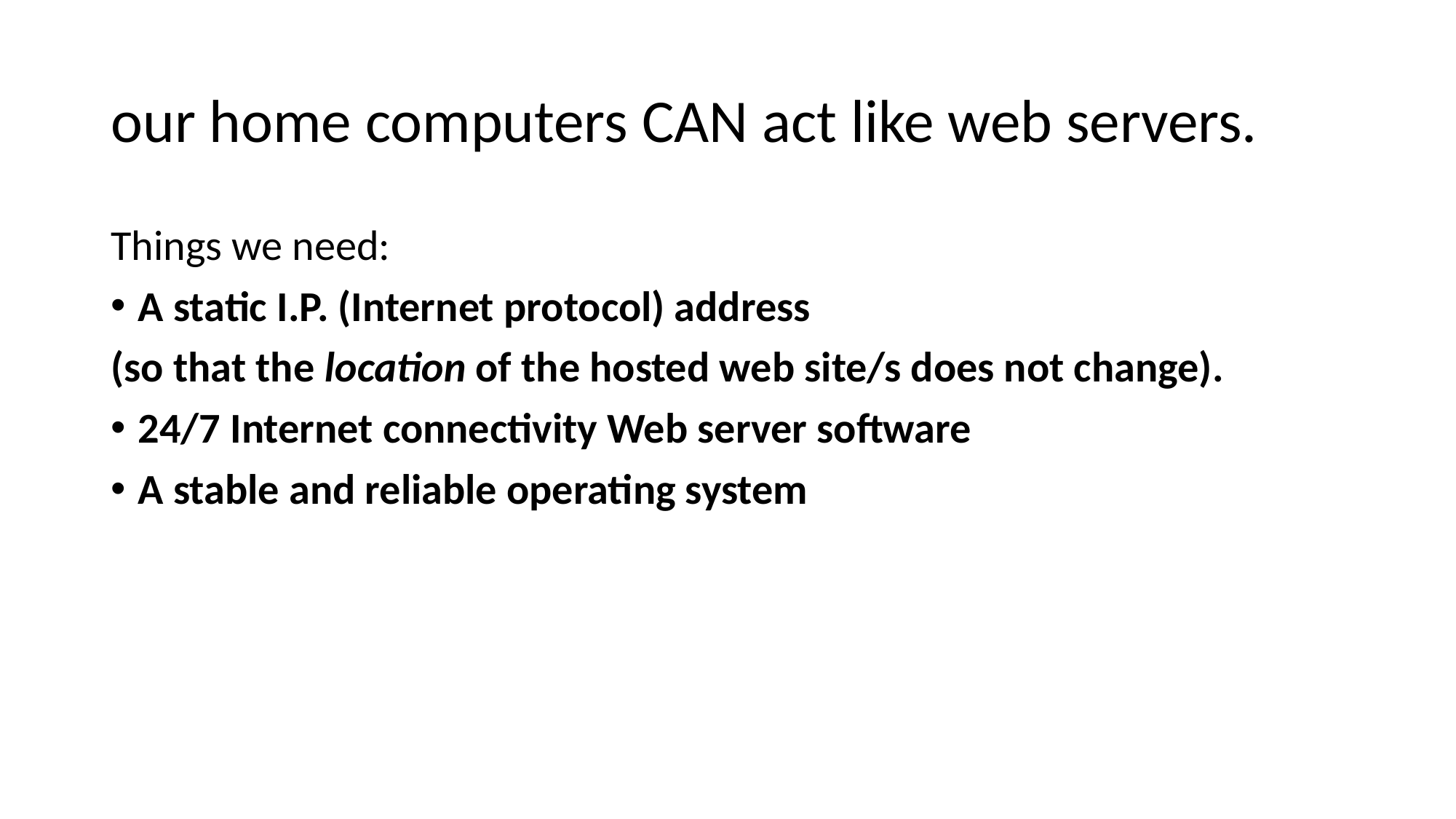

# our home computers CAN act like web servers.
Things we need:
A static I.P. (Internet protocol) address
(so that the location of the hosted web site/s does not change).
24/7 Internet connectivity Web server software
A stable and reliable operating system